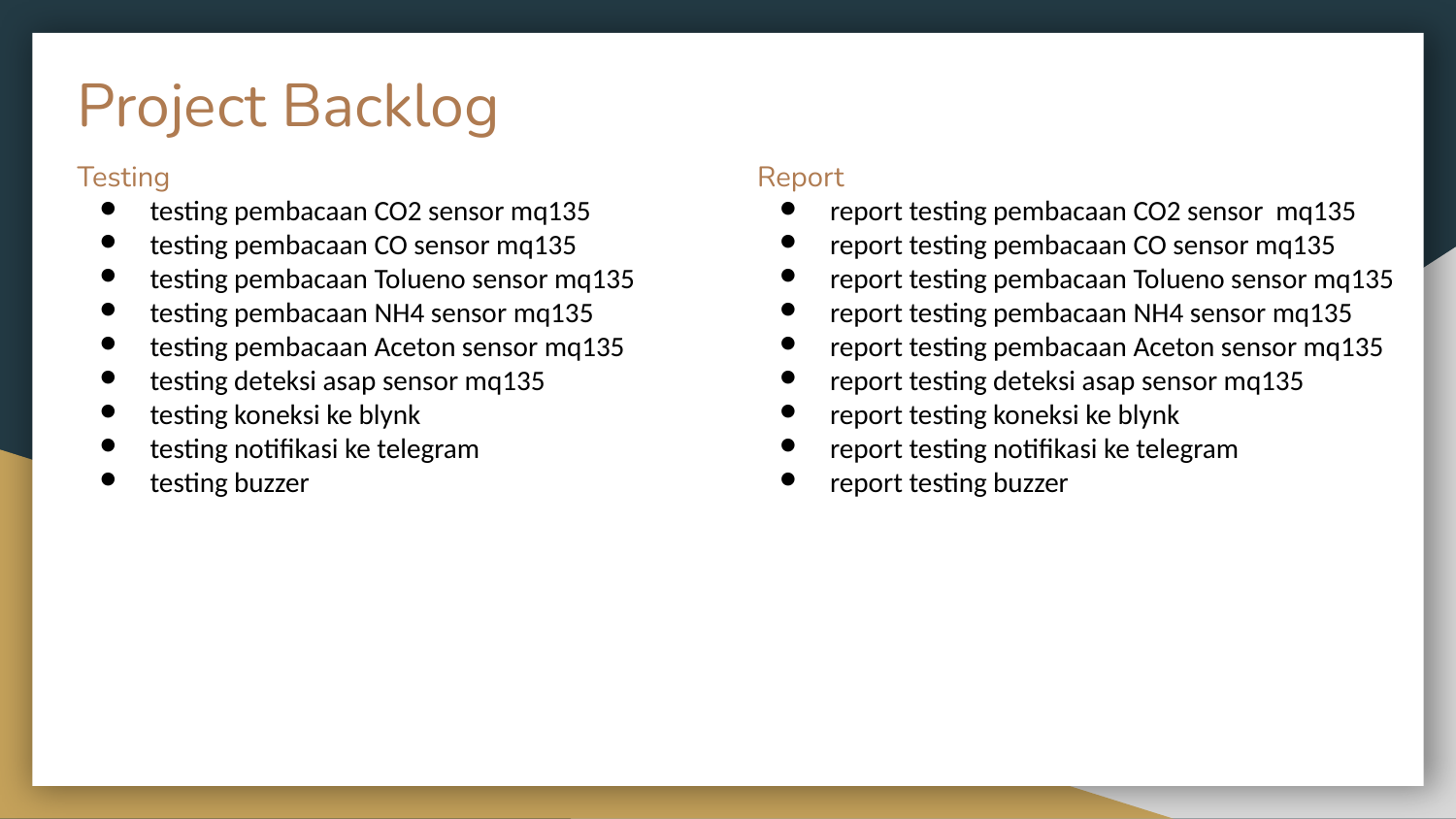

# Project Backlog
Testing
testing pembacaan CO2 sensor mq135
testing pembacaan CO sensor mq135
testing pembacaan Tolueno sensor mq135
testing pembacaan NH4 sensor mq135
testing pembacaan Aceton sensor mq135
testing deteksi asap sensor mq135
testing koneksi ke blynk
testing notifikasi ke telegram
testing buzzer

Report
report testing pembacaan CO2 sensor  mq135
report testing pembacaan CO sensor mq135
report testing pembacaan Tolueno sensor mq135
report testing pembacaan NH4 sensor mq135
report testing pembacaan Aceton sensor mq135
report testing deteksi asap sensor mq135
report testing koneksi ke blynk
report testing notifikasi ke telegram
report testing buzzer